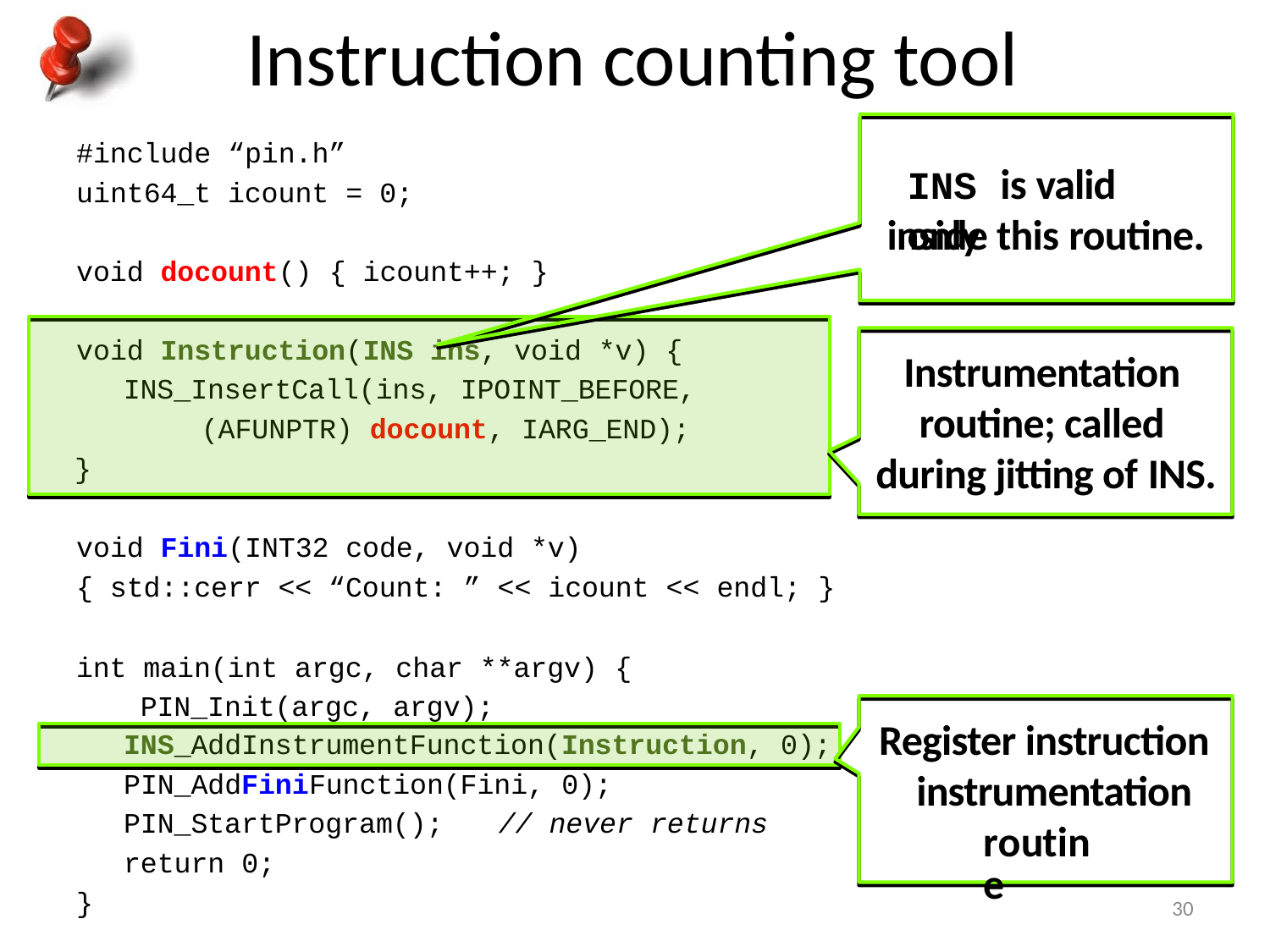

# Instruction counting tool

#include “pin.h”
INS is valid only
uint64_t icount = 0;
inside this routine.
void docount() { icount++; }

void Instruction(INS ins, void *v) {  INS_InsertCall(ins, IPOINT_BEFORE,
(AFUNPTR) docount, IARG_END);
}
Instrumentation  routine; called  during jitting of INS.
void Fini(INT32 code, void *v)
{ std::cerr << “Count: ” << icount << endl; }

int main(int argc, char **argv) {  PIN_Init(argc, argv);

Register instruction  instrumentation
INS_AddInstrumentFunction(Instruction, 0);
PIN_AddFiniFunction(Fini, 0);
30
PIN_StartProgram();
return 0;
// never returns
routine
}